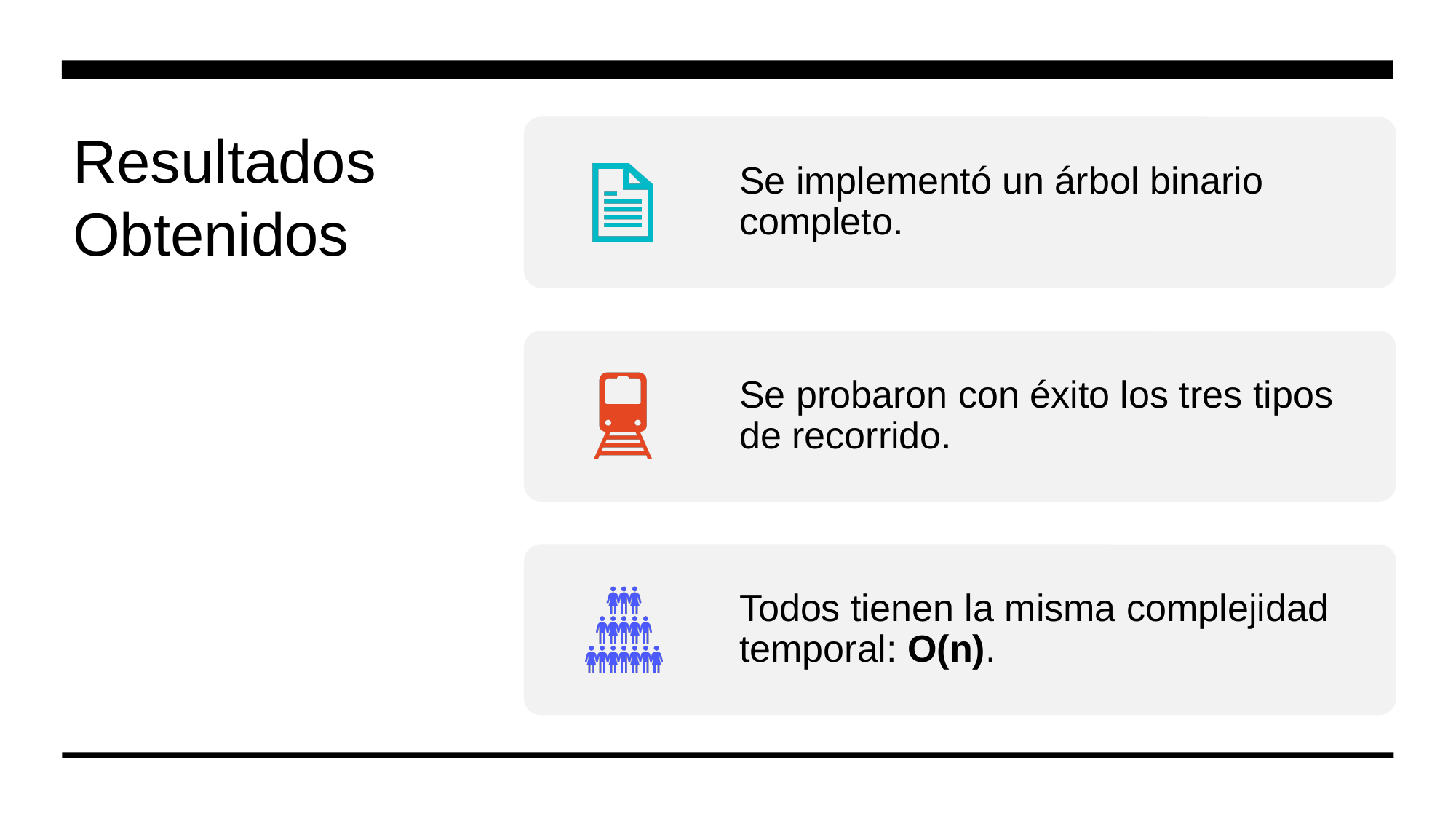

# Resultados Obtenidos
Se implementó un árbol binario completo.
Se probaron con éxito los tres tipos de recorrido.
Todos tienen la misma complejidad temporal: O(n).